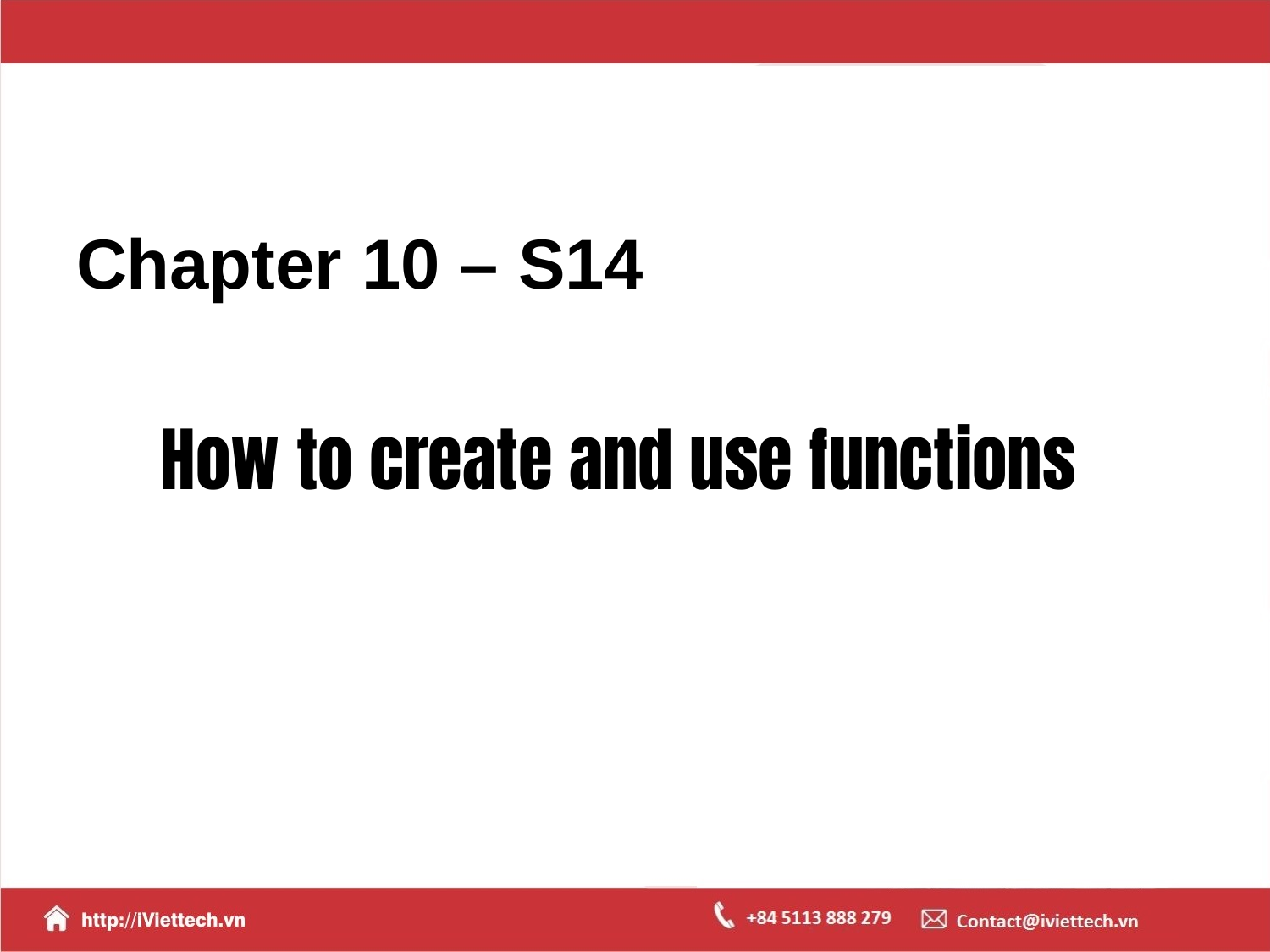

# Chapter 10 – S14
How to create and use functions